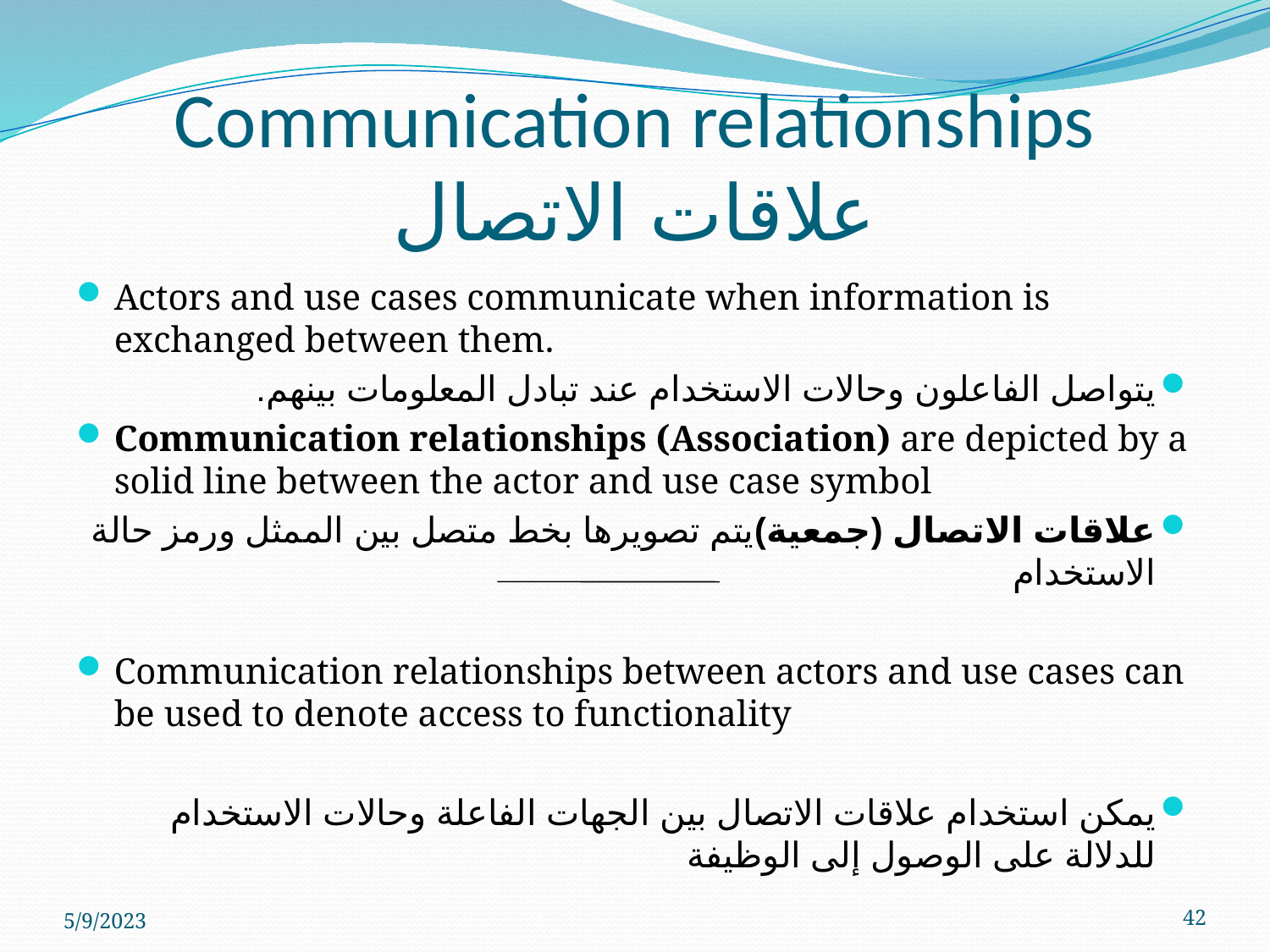

# Communication relationships علاقات الاتصال
Actors and use cases communicate when information is exchanged between them.
يتواصل الفاعلون وحالات الاستخدام عند تبادل المعلومات بينهم.
Communication relationships (Association) are depicted by a solid line between the actor and use case symbol
علاقات الاتصال (جمعية)يتم تصويرها بخط متصل بين الممثل ورمز حالة الاستخدام

Communication relationships between actors and use cases can be used to denote access to functionality

يمكن استخدام علاقات الاتصال بين الجهات الفاعلة وحالات الاستخدام للدلالة على الوصول إلى الوظيفة

5/9/2023
42